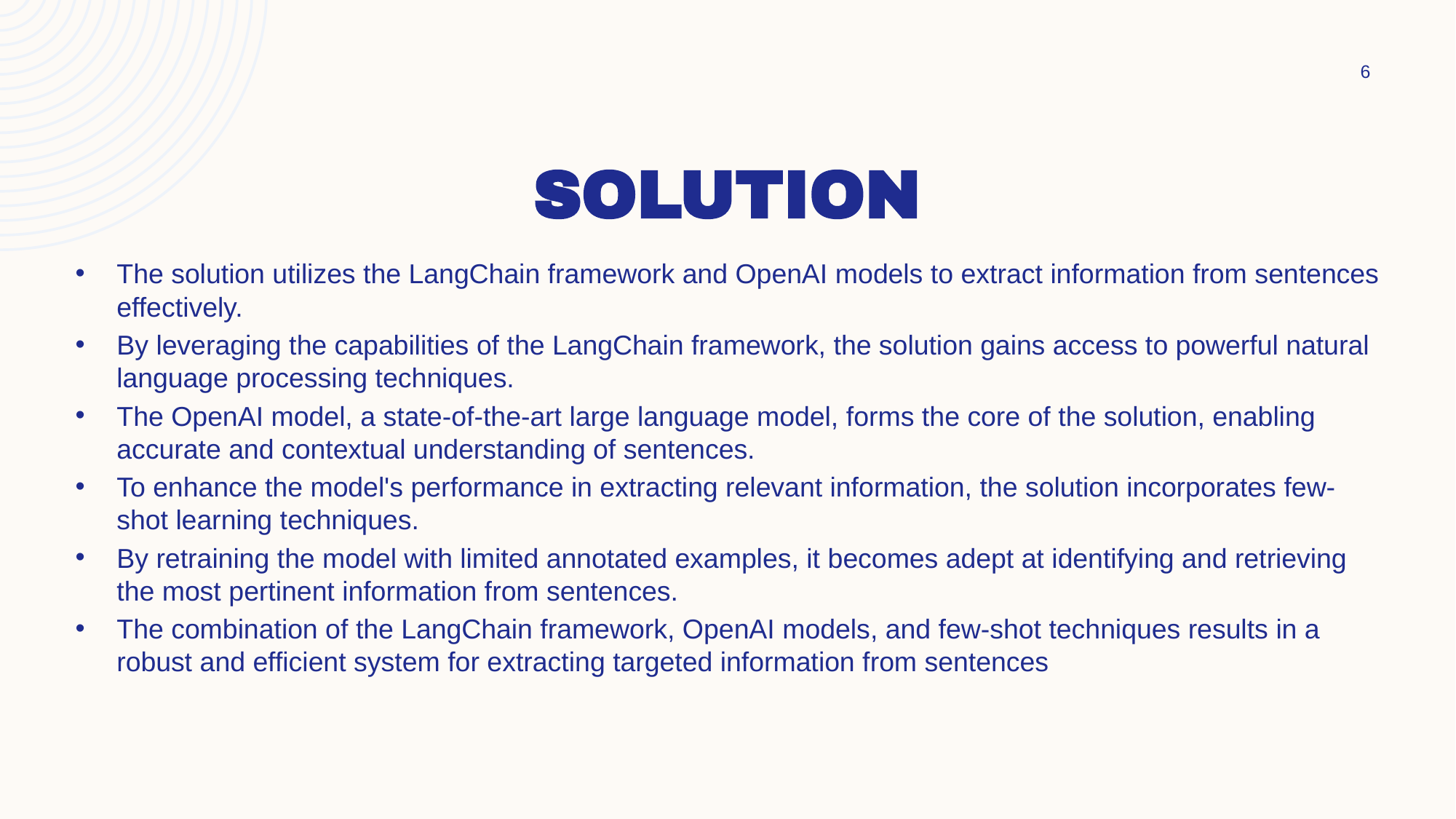

6
# Solution
The solution utilizes the LangChain framework and OpenAI models to extract information from sentences effectively.
By leveraging the capabilities of the LangChain framework, the solution gains access to powerful natural language processing techniques.
The OpenAI model, a state-of-the-art large language model, forms the core of the solution, enabling accurate and contextual understanding of sentences.
To enhance the model's performance in extracting relevant information, the solution incorporates few-shot learning techniques.
By retraining the model with limited annotated examples, it becomes adept at identifying and retrieving the most pertinent information from sentences.
The combination of the LangChain framework, OpenAI models, and few-shot techniques results in a robust and efficient system for extracting targeted information from sentences